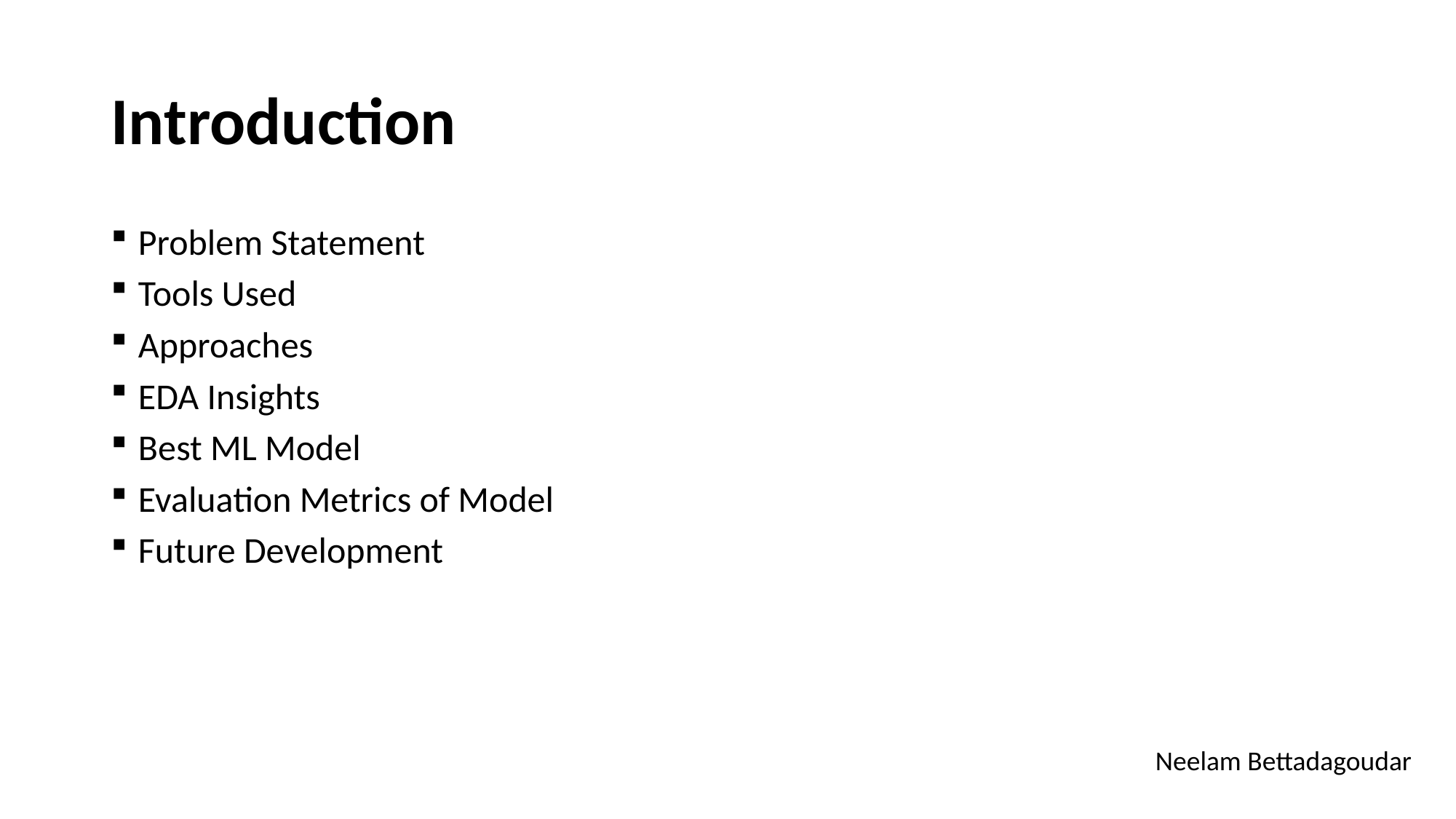

# Introduction
Problem Statement
Tools Used
Approaches
EDA Insights
Best ML Model
Evaluation Metrics of Model
Future Development
Neelam Bettadagoudar